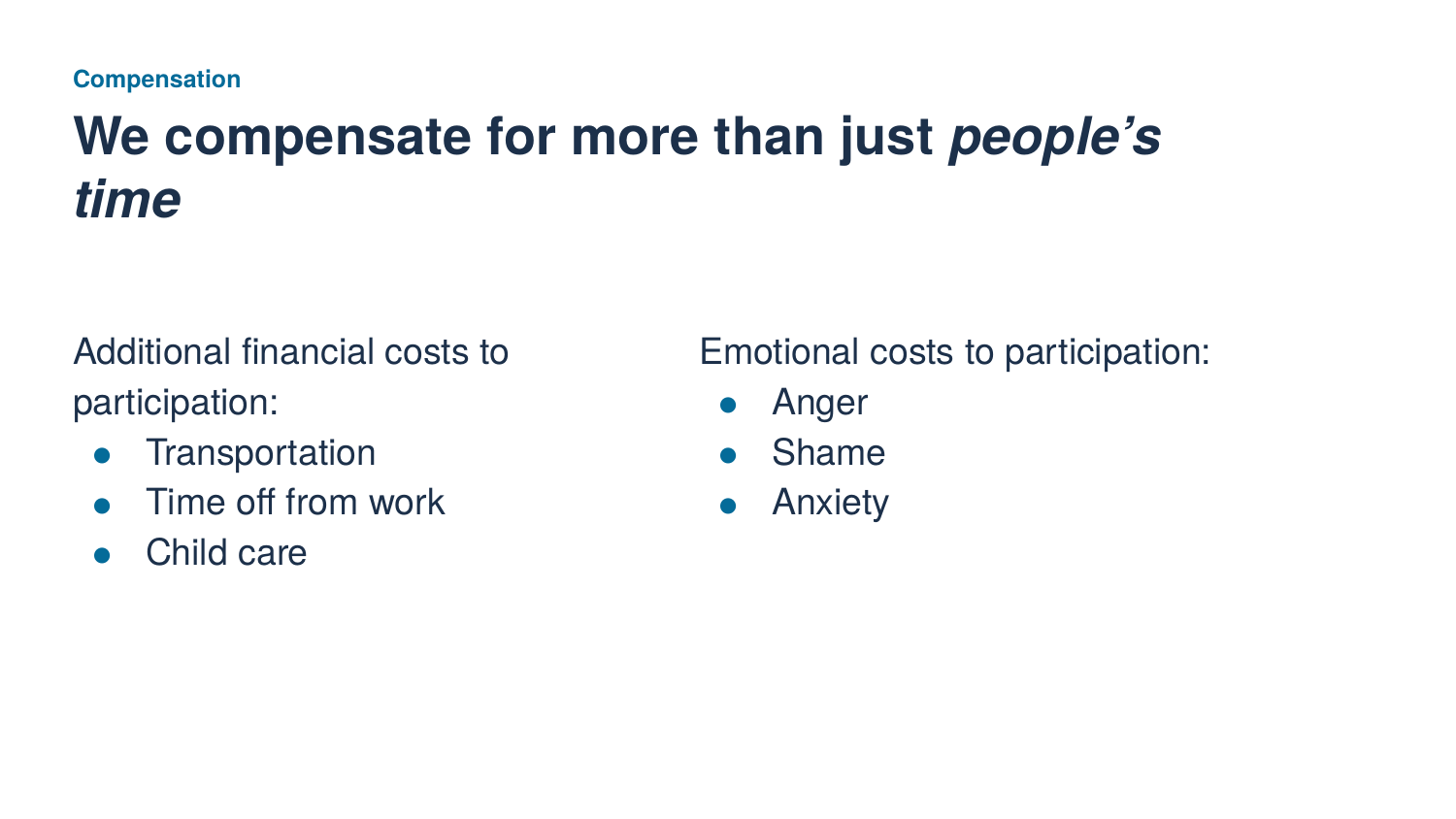

Compensation
# We compensate for more than just people’s time
Additional financial costs to participation:
Transportation
Time off from work
Child care
Emotional costs to participation:
Anger
Shame
Anxiety